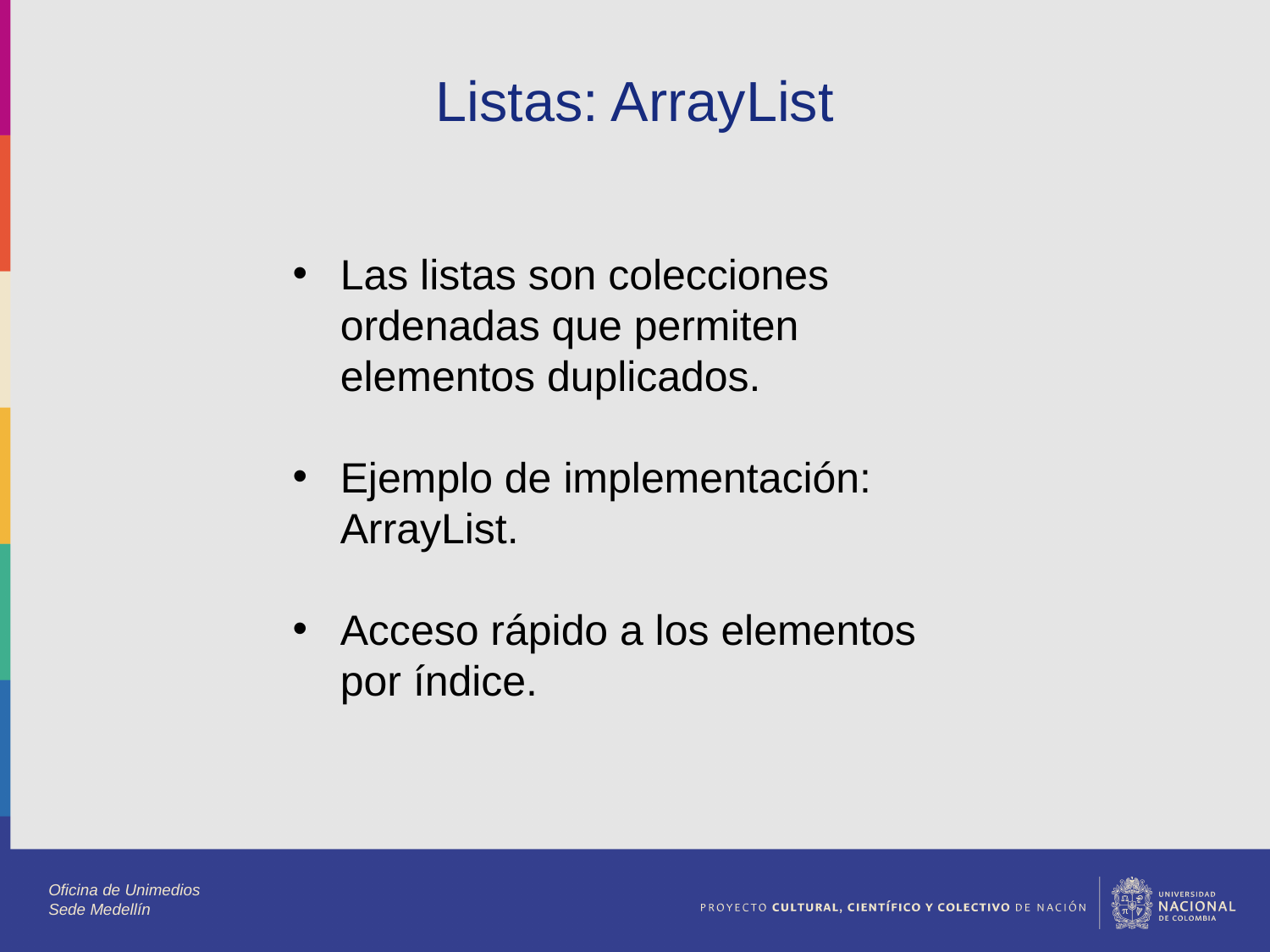

Listas: ArrayList
Las listas son colecciones ordenadas que permiten elementos duplicados.

Ejemplo de implementación: ArrayList.

Acceso rápido a los elementos por índice.
Oficina de Unimedios
Sede Medellín